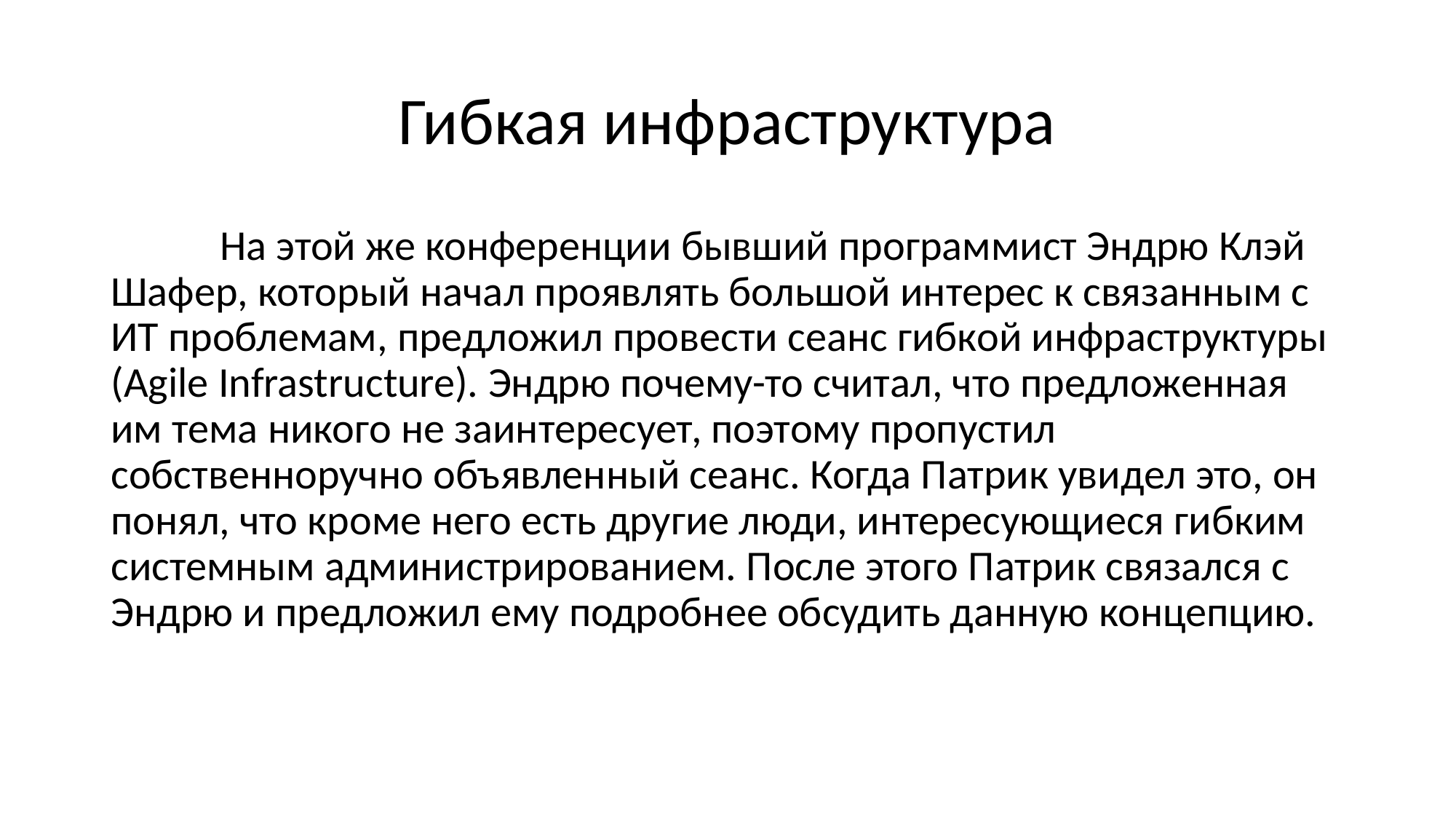

# Гибкая инфраструктура
	На этой же конференции бывший программист Эндрю Клэй Шафер, который начал проявлять большой интерес к связанным с ИТ проблемам, предложил провести сеанс гибкой инфраструктуры (Agile Infrastructure). Эндрю почему-то считал, что предложенная им тема никого не заинтересует, поэтому пропустил собственноручно объявленный сеанс. Когда Патрик увидел это, он понял, что кроме него есть другие люди, интересующиеся гибким системным администрированием. После этого Патрик связался с Эндрю и предложил ему подробнее обсудить данную концепцию.